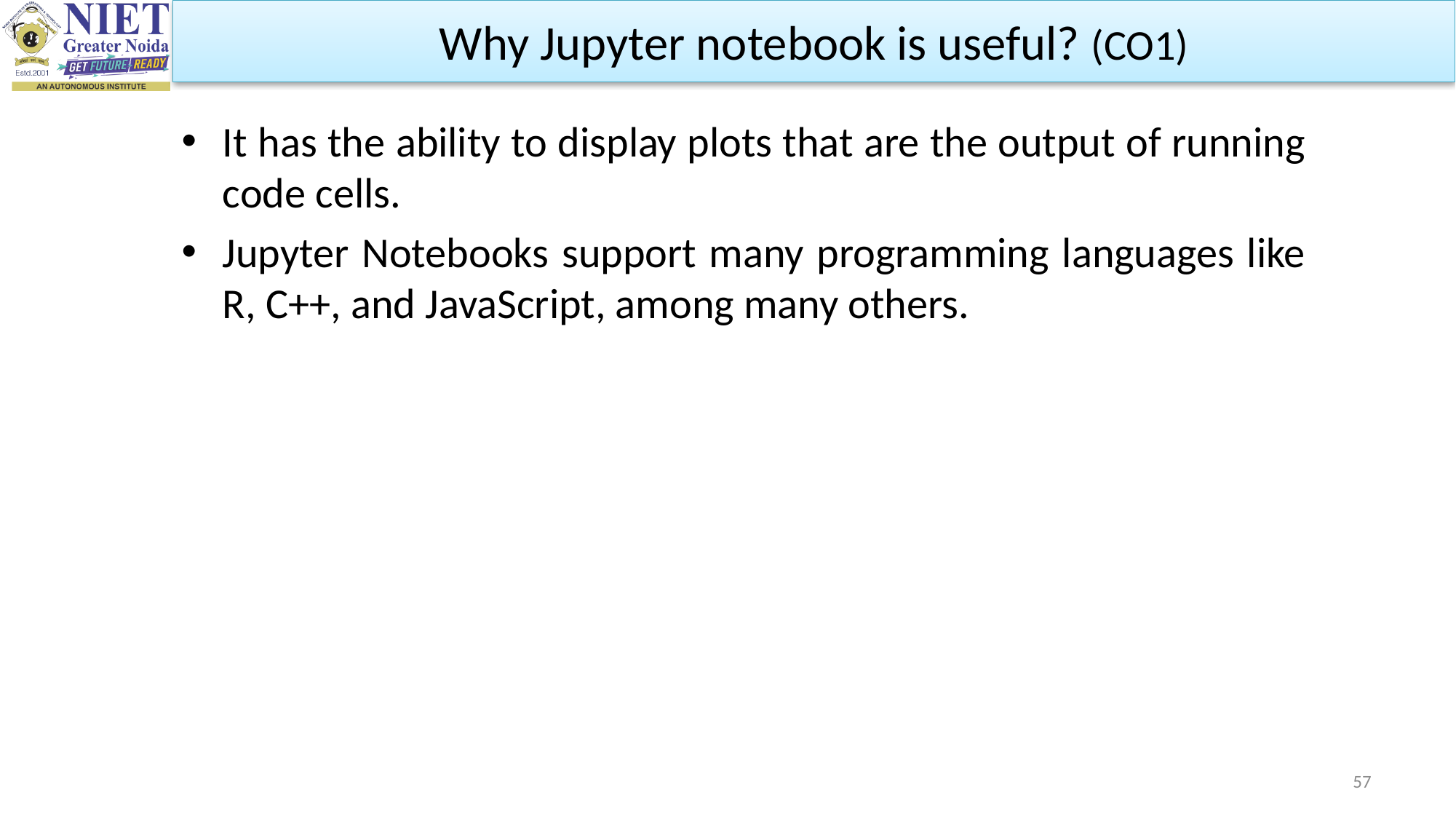

Why Jupyter notebook is useful? (CO1)
It has the ability to display plots that are the output of running code cells.
Jupyter Notebooks support many programming languages like R, C++, and JavaScript, among many others.
57